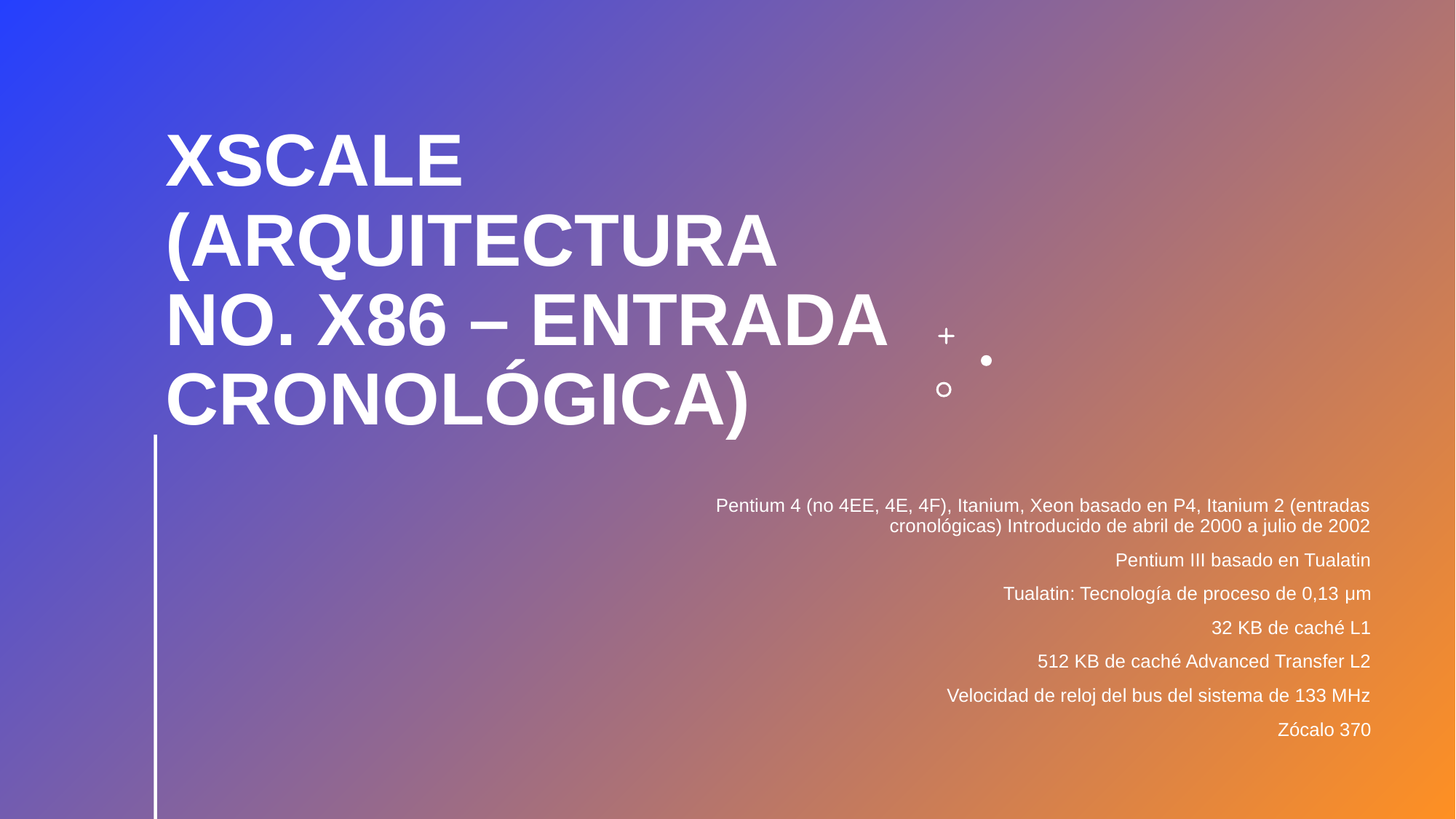

# Xscale (Arquitectura No. X86 – entrada cronológica)
Pentium 4 (no 4EE, 4E, 4F), Itanium, Xeon basado en P4, Itanium 2 (entradas cronológicas) Introducido de abril de 2000 a julio de 2002
Pentium III basado en Tualatin
Tualatin: Tecnología de proceso de 0,13 μm
32 KB de caché L1
512 KB de caché Advanced Transfer L2
Velocidad de reloj del bus del sistema de 133 MHz
Zócalo 370